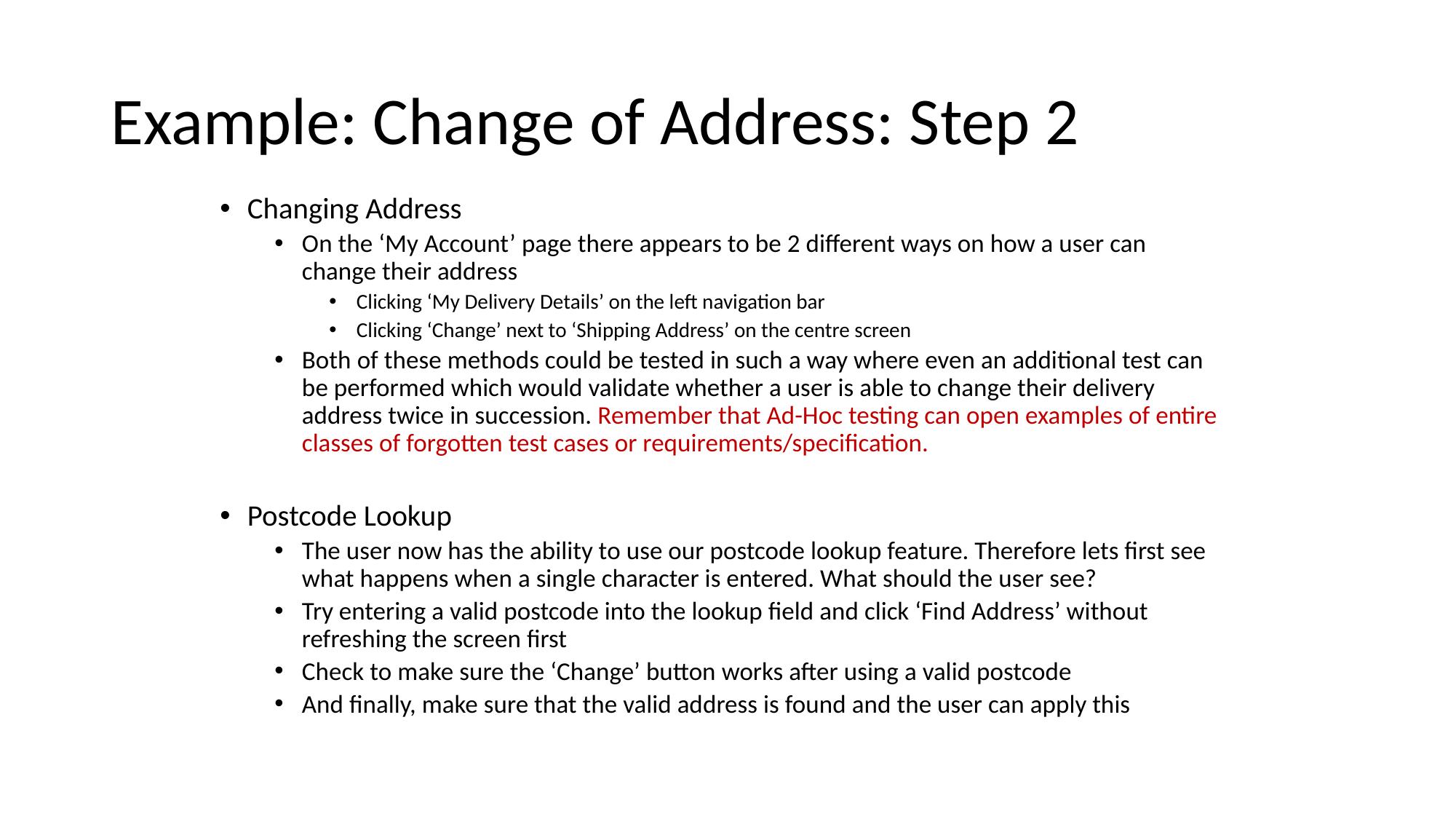

# Example: Change of Address: Step 2
Changing Address
On the ‘My Account’ page there appears to be 2 different ways on how a user can change their address
Clicking ‘My Delivery Details’ on the left navigation bar
Clicking ‘Change’ next to ‘Shipping Address’ on the centre screen
Both of these methods could be tested in such a way where even an additional test can be performed which would validate whether a user is able to change their delivery address twice in succession. Remember that Ad-Hoc testing can open examples of entire classes of forgotten test cases or requirements/specification.

Postcode Lookup
The user now has the ability to use our postcode lookup feature. Therefore lets first see what happens when a single character is entered. What should the user see?
Try entering a valid postcode into the lookup field and click ‘Find Address’ without refreshing the screen first
Check to make sure the ‘Change’ button works after using a valid postcode
And finally, make sure that the valid address is found and the user can apply this